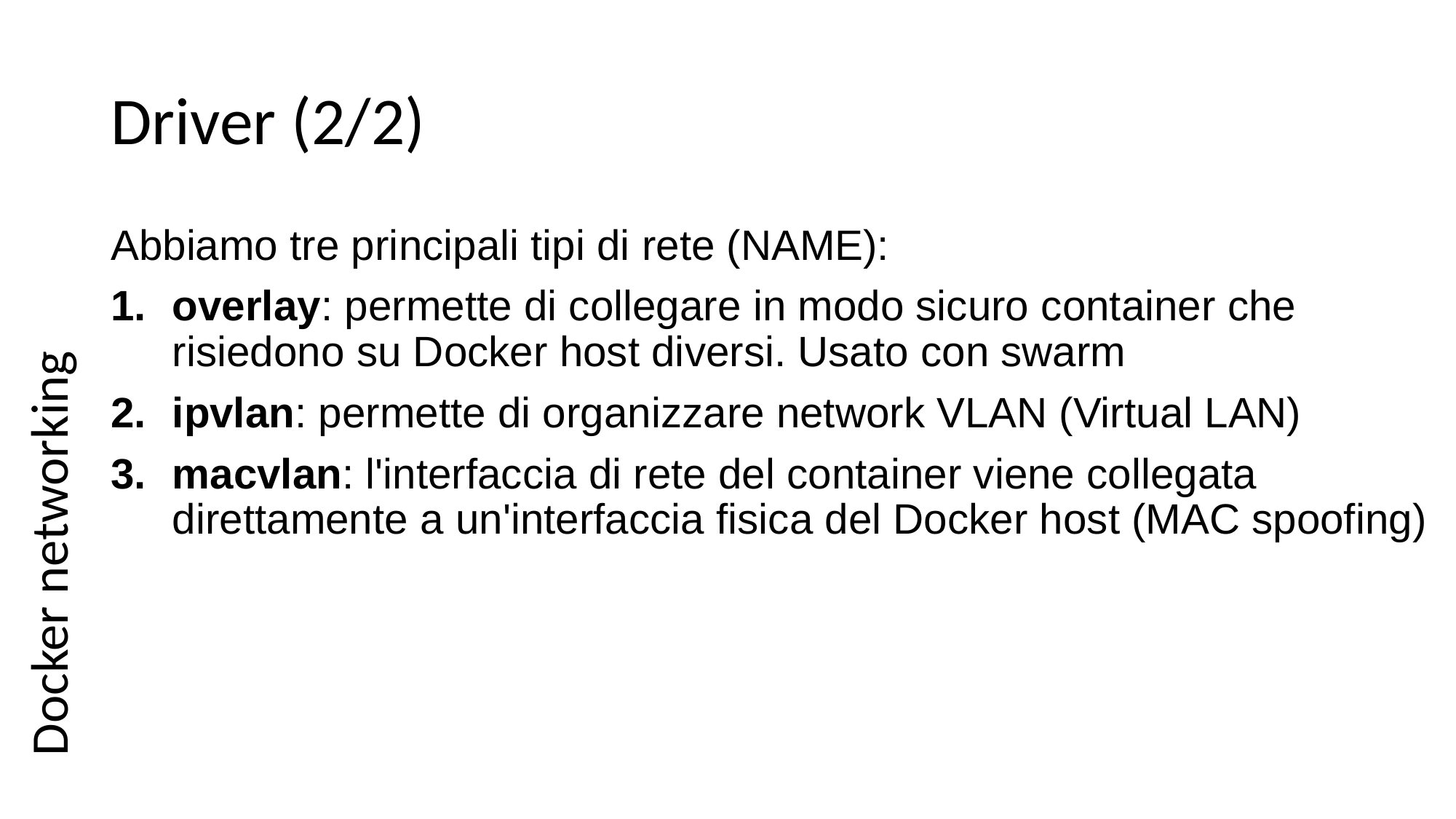

# Driver (2/2)
Docker networking
Abbiamo tre principali tipi di rete (NAME):
overlay: permette di collegare in modo sicuro container che risiedono su Docker host diversi. Usato con swarm
ipvlan: permette di organizzare network VLAN (Virtual LAN)
macvlan: l'interfaccia di rete del container viene collegata direttamente a un'interfaccia fisica del Docker host (MAC spoofing)